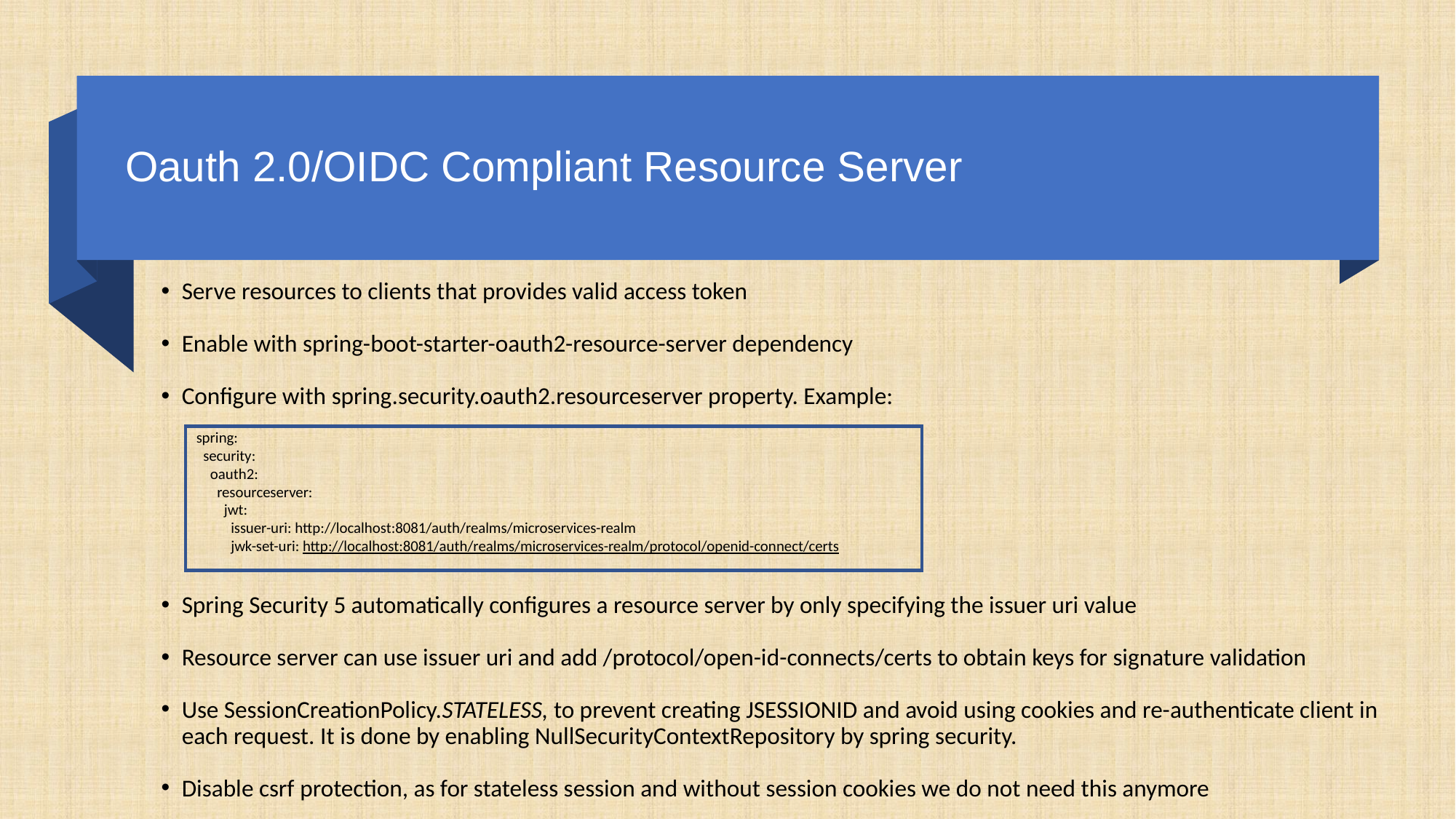

# Oauth 2.0/OIDC Compliant Resource Server

Serve resources to clients that provides valid access token

Enable with spring-boot-starter-oauth2-resource-server dependency

Configure with spring.security.oauth2.resourceserver property. Example:

Spring Security 5 automatically configures a resource server by only specifying the issuer uri value

Resource server can use issuer uri and add /protocol/open-id-connects/certs to obtain keys for signature validation

Use SessionCreationPolicy.STATELESS, to prevent creating JSESSIONID and avoid using cookies and re-authenticate client in each request. It is done by enabling NullSecurityContextRepository by spring security.

Disable csrf protection, as for stateless session and without session cookies we do not need this anymore

spring:
  security:
    oauth2:
      resourceserver:
        jwt:
          issuer-uri: http://localhost:8081/auth/realms/microservices-realm
          jwk-set-uri: http://localhost:8081/auth/realms/microservices-realm/protocol/openid-connect/certs